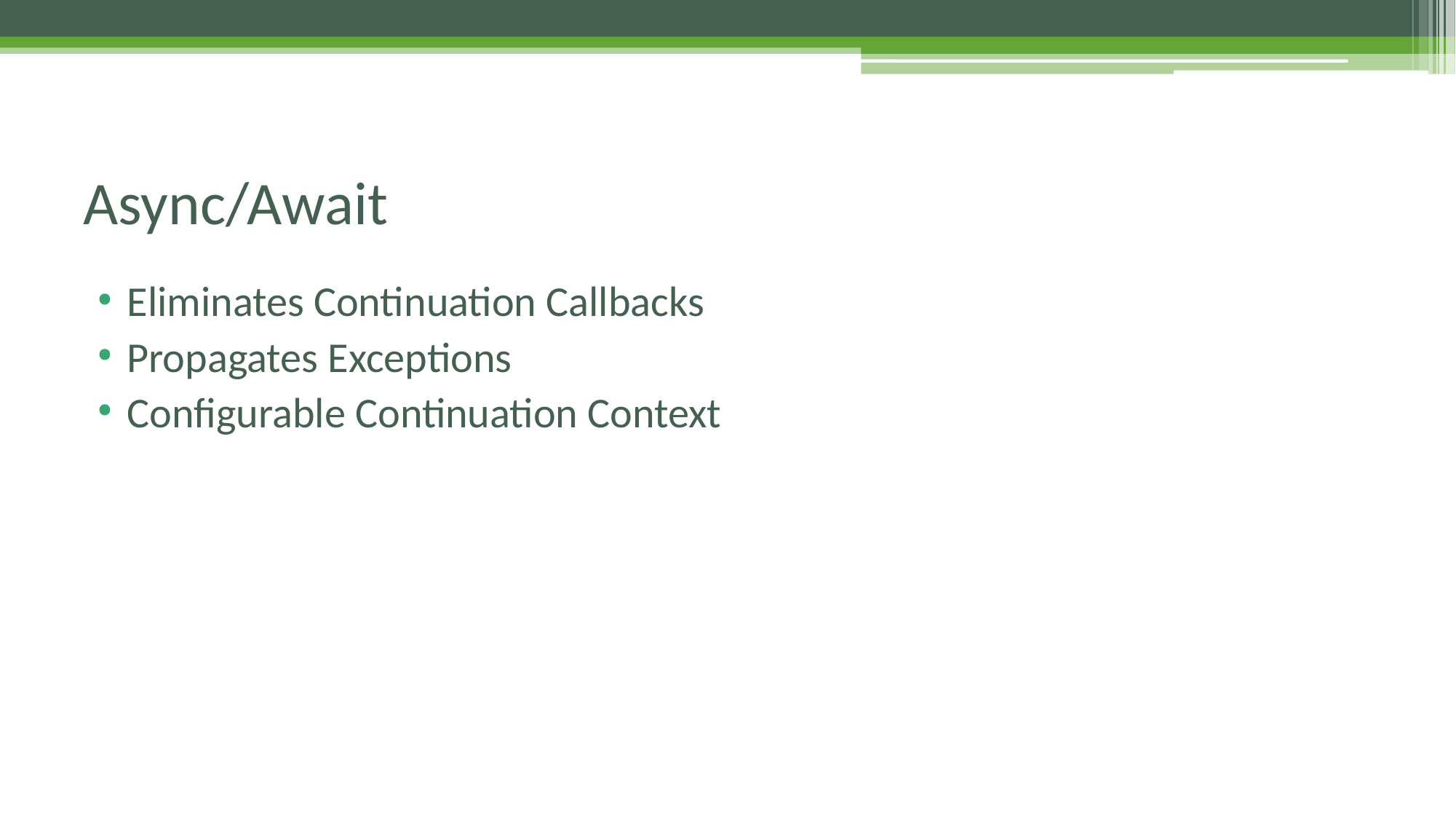

# Async/Await
Eliminates Continuation Callbacks
Propagates Exceptions
Configurable Continuation Context